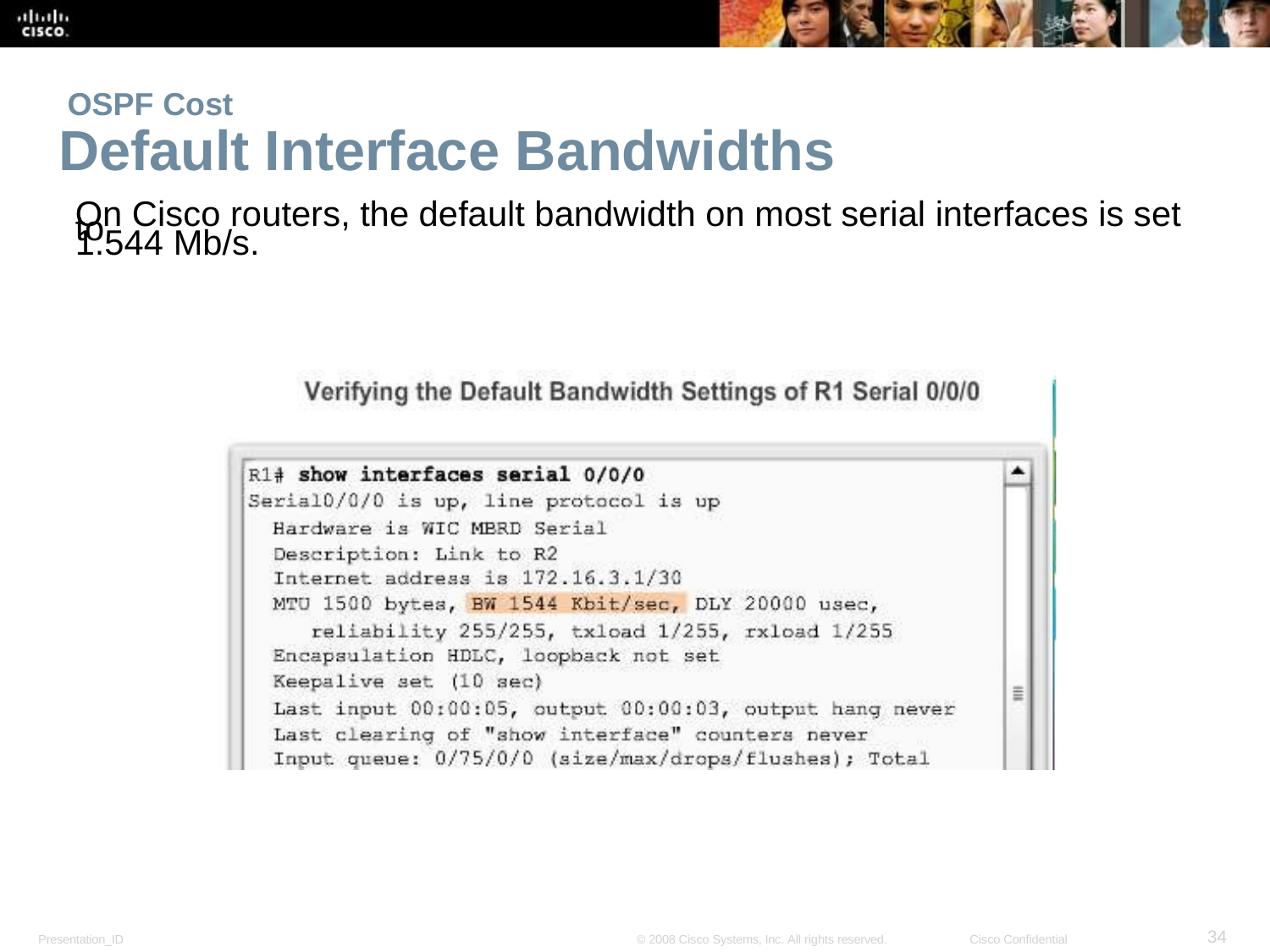

OSPF Cost
Default Interface Bandwidths
On Cisco routers, the default bandwidth on most serial interfaces is set to
1.544 Mb/s.

34
Presentation_ID
© 2008 Cisco Systems, Inc. All rights reserved.
Cisco Confidential